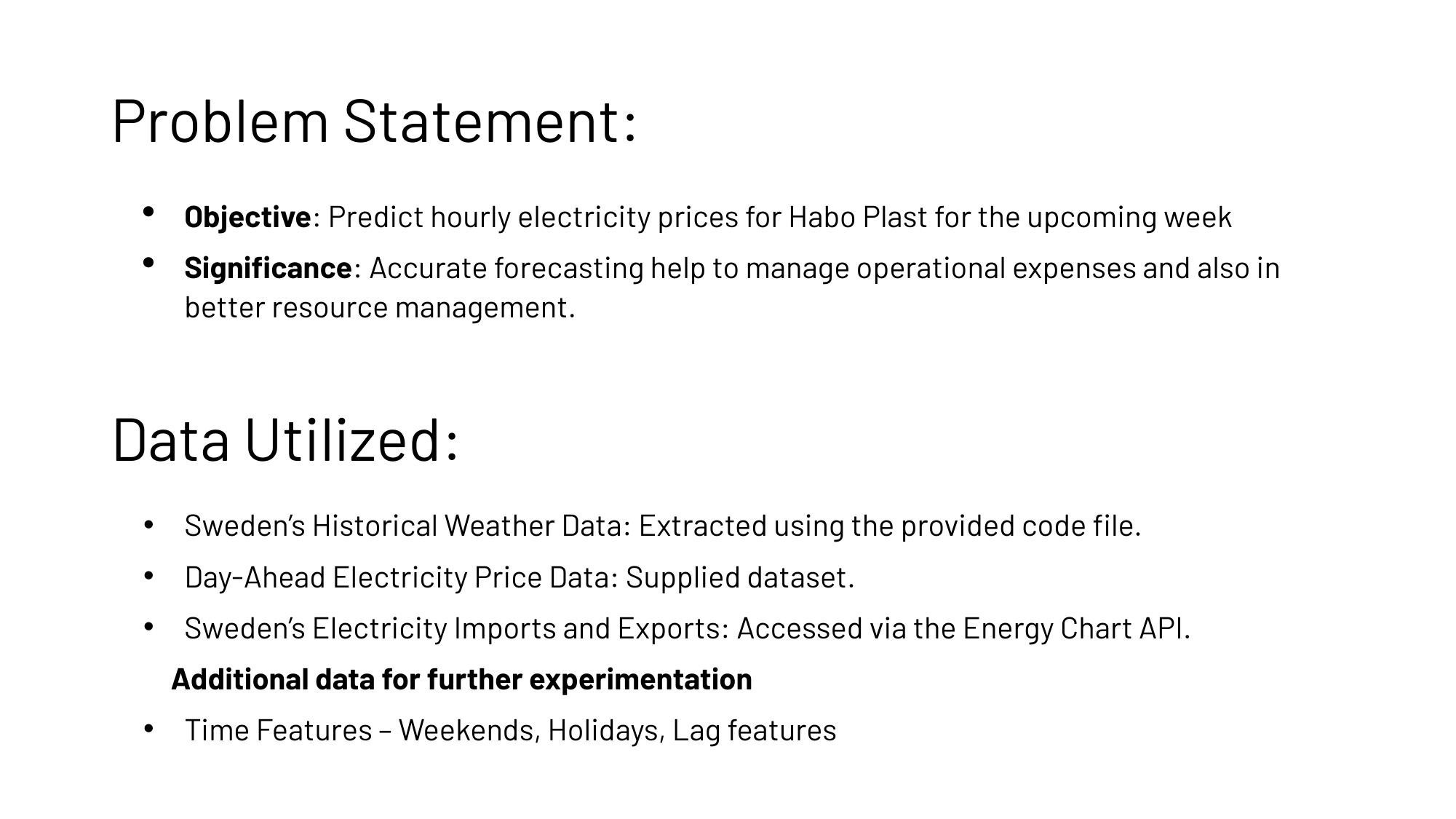

# Problem Statement:
Objective: Predict hourly electricity prices for Habo Plast for the upcoming week
Significance: Accurate forecasting help to manage operational expenses and also in better resource management.
Data Utilized:
Sweden’s Historical Weather Data: Extracted using the provided code file.
Day-Ahead Electricity Price Data: Supplied dataset.
Sweden’s Electricity Imports and Exports: Accessed via the Energy Chart API.
Additional data for further experimentation
Time Features – Weekends, Holidays, Lag features